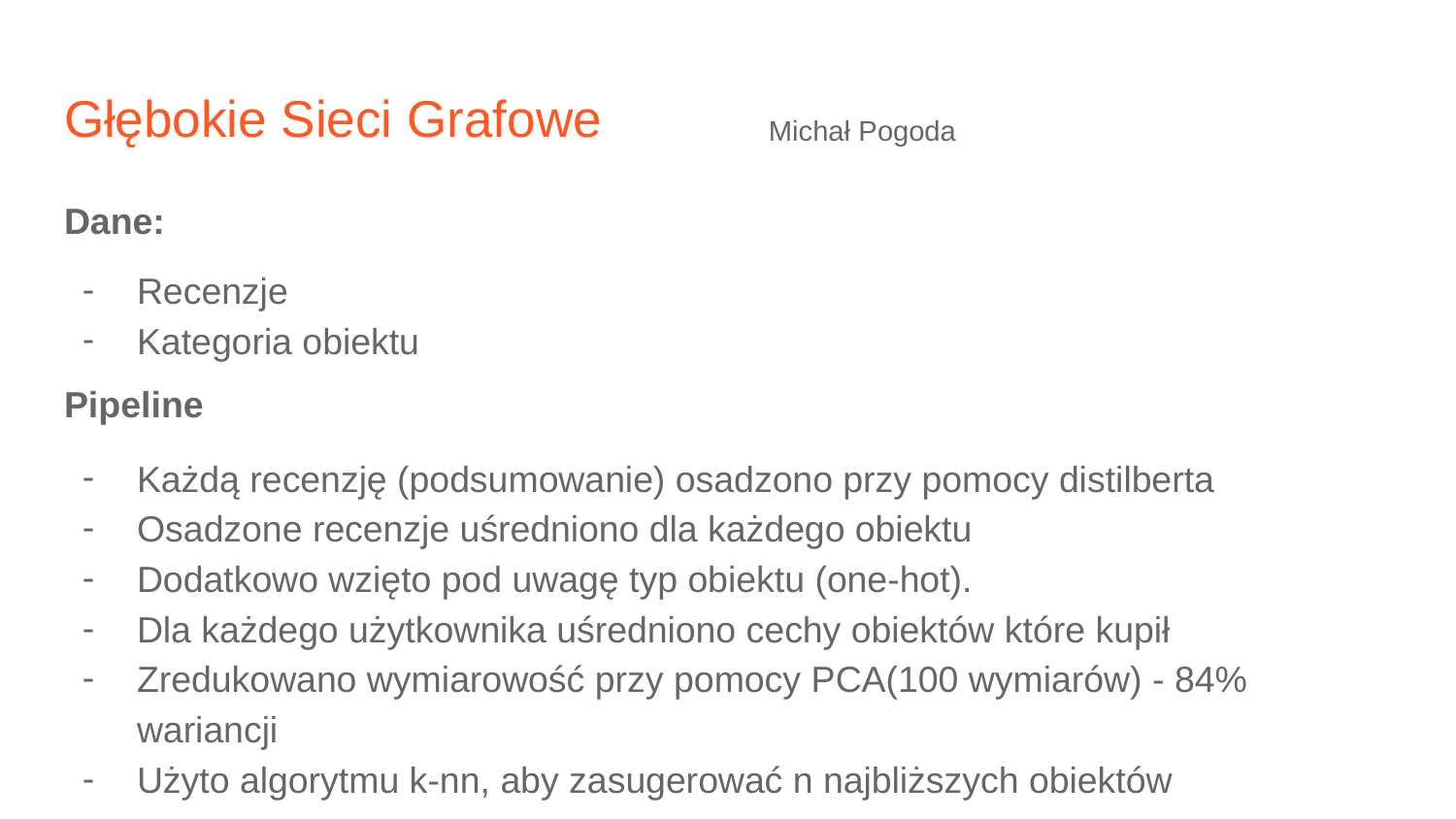

# Głębokie Sieci Grafowe
Michał Pogoda
Dane:
Recenzje
Kategoria obiektu
Pipeline
Każdą recenzję (podsumowanie) osadzono przy pomocy distilberta
Osadzone recenzje uśredniono dla każdego obiektu
Dodatkowo wzięto pod uwagę typ obiektu (one-hot).
Dla każdego użytkownika uśredniono cechy obiektów które kupił
Zredukowano wymiarowość przy pomocy PCA(100 wymiarów) - 84% wariancji
Użyto algorytmu k-nn, aby zasugerować n najbliższych obiektów